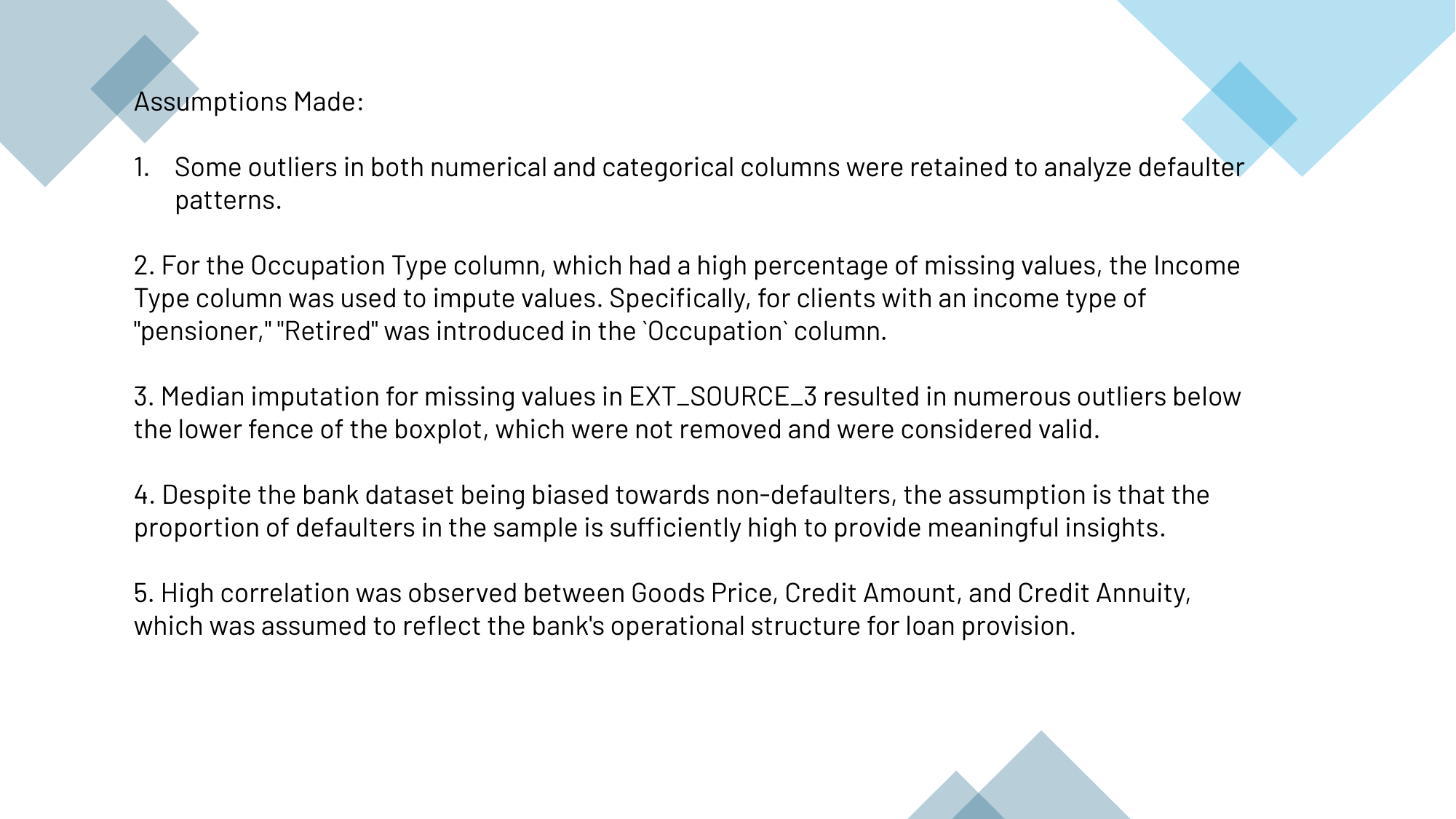

Assumptions Made:

Some outliers in both numerical and categorical columns were retained to analyze defaulter patterns.

2. For the Occupation Type column, which had a high percentage of missing values, the Income Type column was used to impute values. Specifically, for clients with an income type of "pensioner," "Retired" was introduced in the `Occupation` column.

3. Median imputation for missing values in EXT_SOURCE_3 resulted in numerous outliers below the lower fence of the boxplot, which were not removed and were considered valid.

4. Despite the bank dataset being biased towards non-defaulters, the assumption is that the proportion of defaulters in the sample is sufficiently high to provide meaningful insights.

5. High correlation was observed between Goods Price, Credit Amount, and Credit Annuity, which was assumed to reflect the bank's operational structure for loan provision.